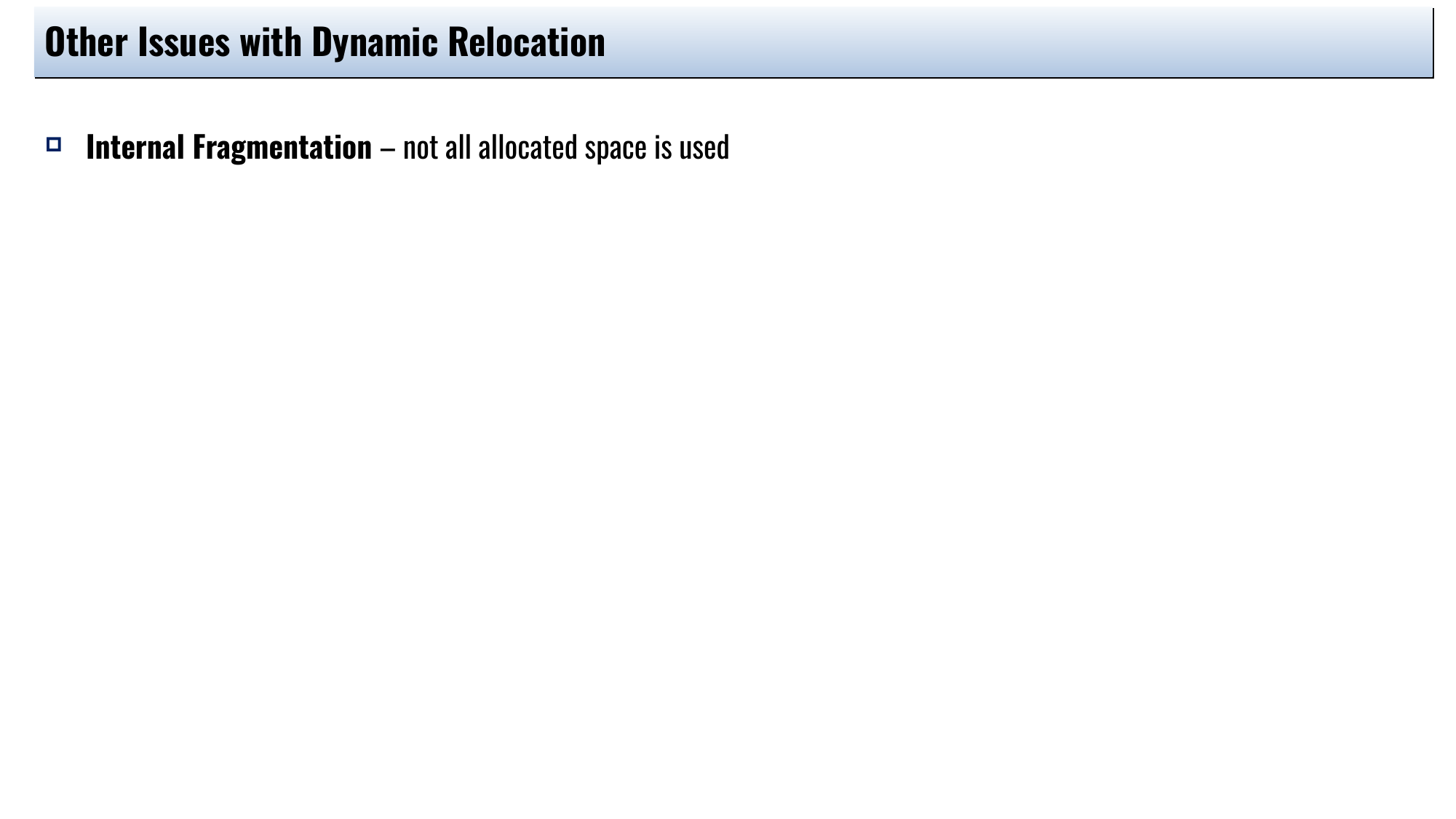

# Other Issues with Dynamic Relocation
Internal Fragmentation – not all allocated space is used